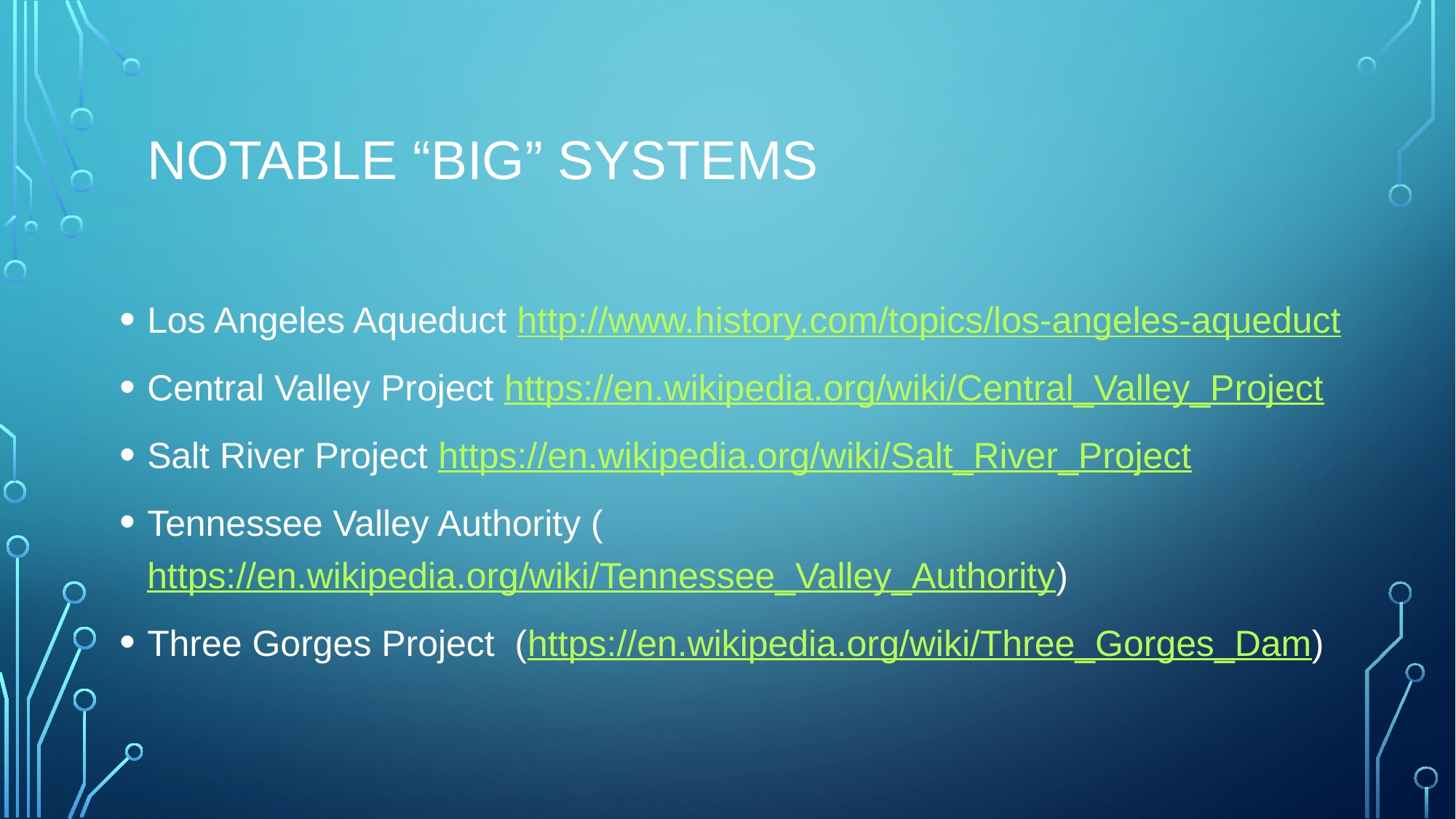

# Notable “BIG” Systems
Los Angeles Aqueduct http://www.history.com/topics/los-angeles-aqueduct
Central Valley Project https://en.wikipedia.org/wiki/Central_Valley_Project
Salt River Project https://en.wikipedia.org/wiki/Salt_River_Project
Tennessee Valley Authority (https://en.wikipedia.org/wiki/Tennessee_Valley_Authority)
Three Gorges Project  (https://en.wikipedia.org/wiki/Three_Gorges_Dam)